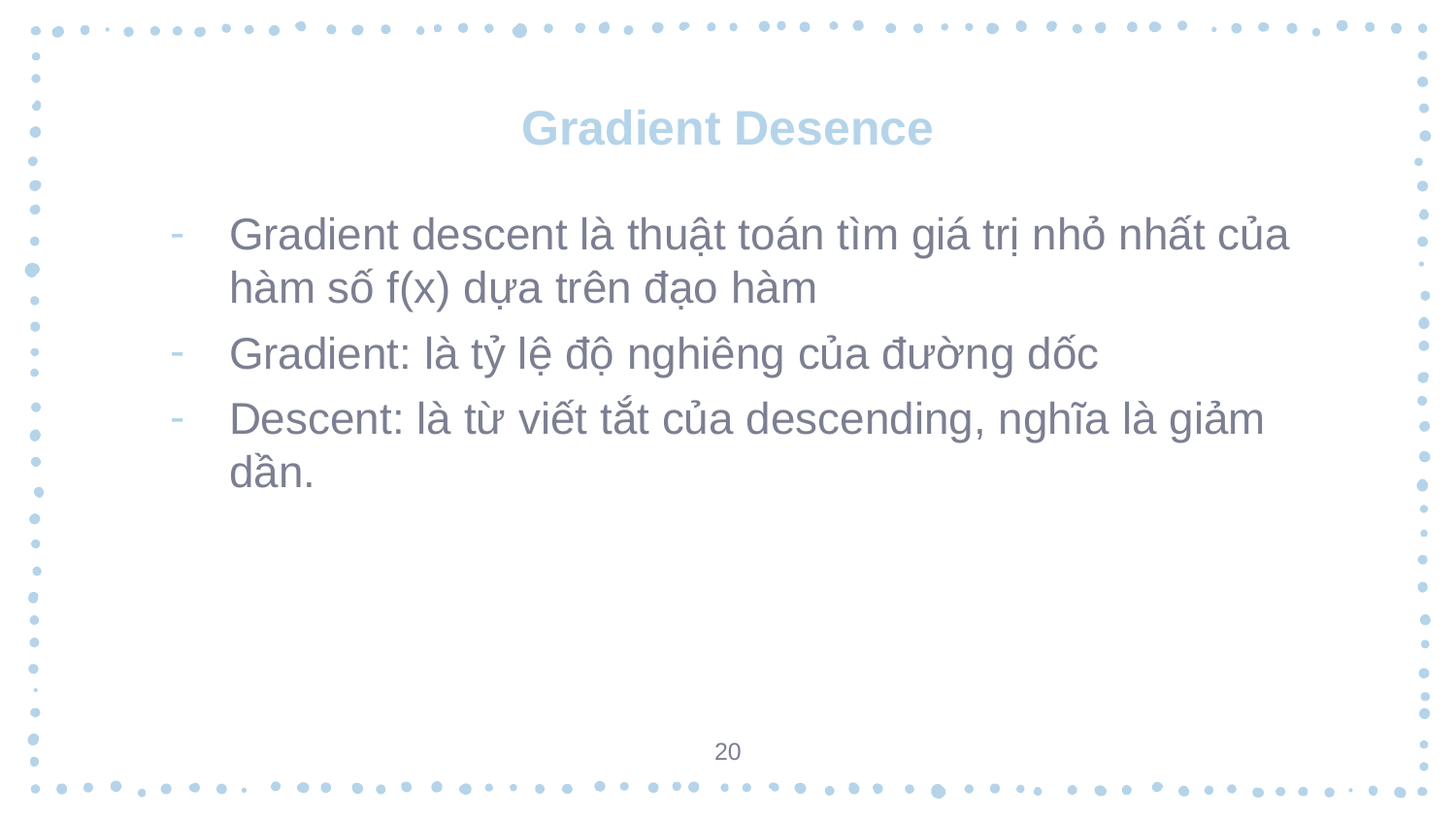

# Gradient Desence
Gradient descent là thuật toán tìm giá trị nhỏ nhất của hàm số f(x) dựa trên đạo hàm
Gradient: là tỷ lệ độ nghiêng của đường dốc
Descent: là từ viết tắt của descending, nghĩa là giảm dần.

20